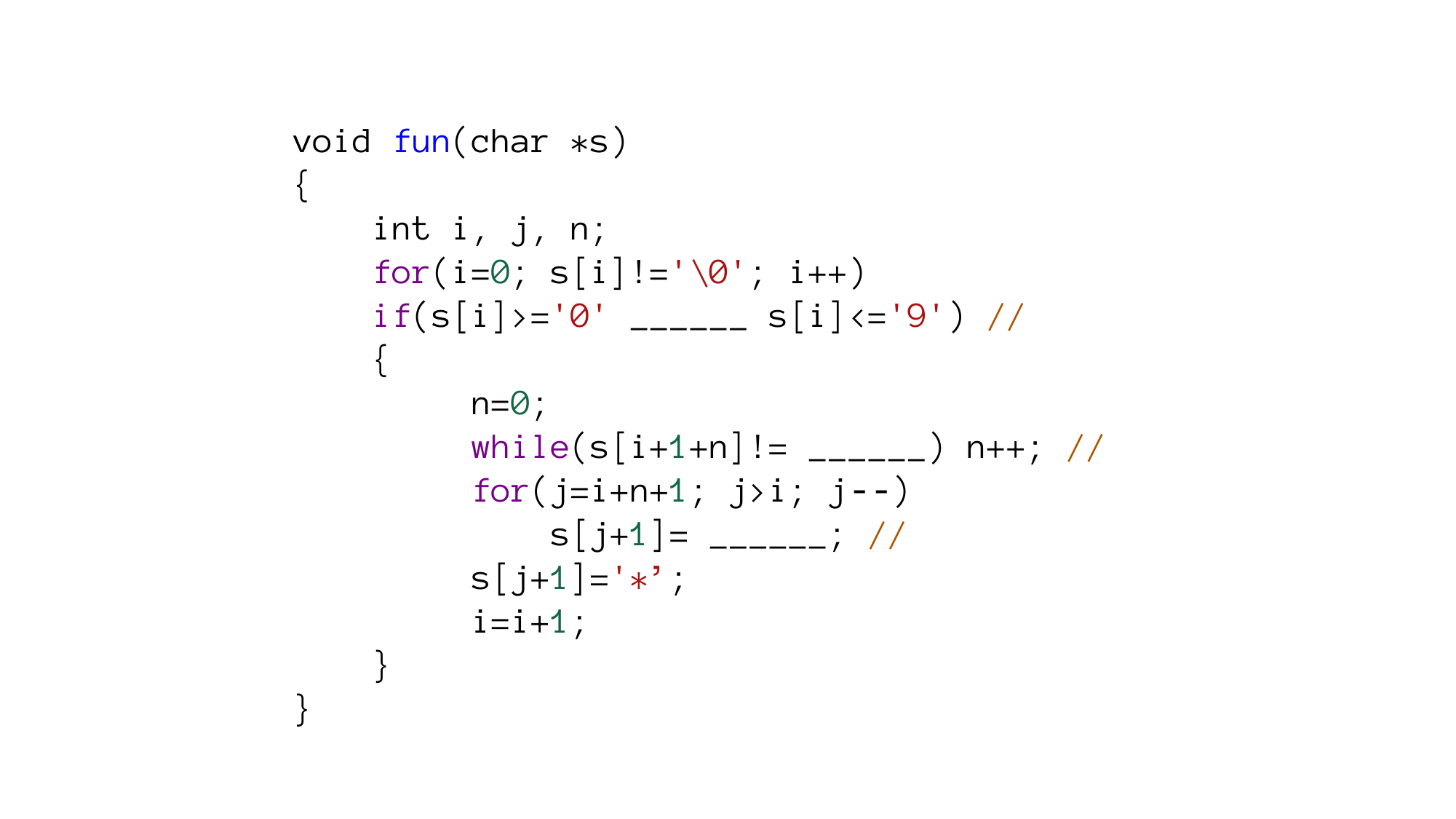

void fun(char *s)
{
    int i, j, n;
    for(i=0; s[i]!='\0'; i++)
    if(s[i]>='0' ______ s[i]<='9') //
    {
         n=0;
         while(s[i+1+n]!= ______) n++; //
         for(j=i+n+1; j>i; j‐‐)
             s[j+1]= ______; //
         s[j+1]='*’;
         i=i+1;
    }
}